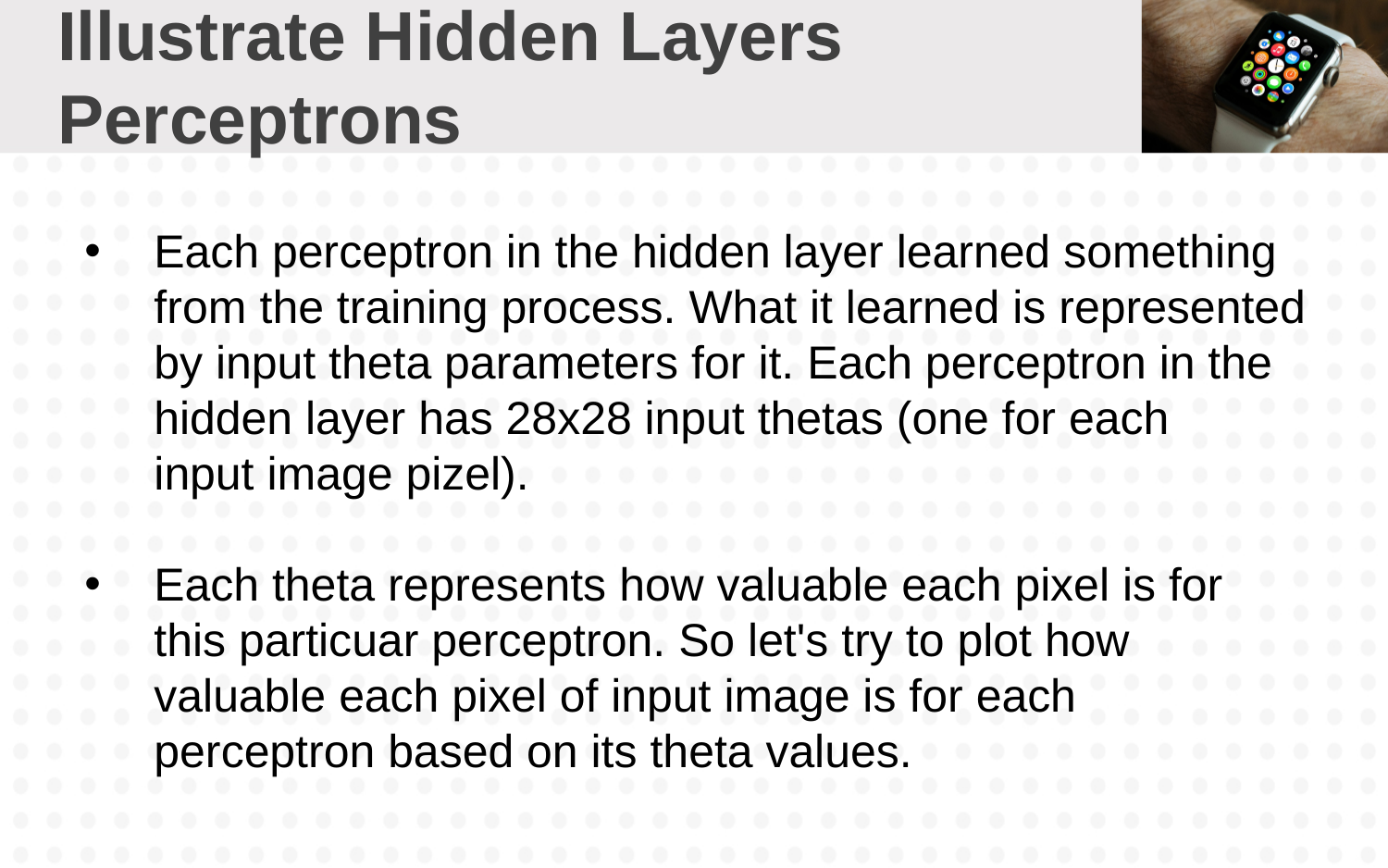

# Illustrate Hidden Layers Perceptrons
Each perceptron in the hidden layer learned something from the training process. What it learned is represented by input theta parameters for it. Each perceptron in the hidden layer has 28x28 input thetas (one for each
	input image pizel).

Each theta represents how valuable each pixel is for
	this particuar perceptron. So let's try to plot how
	valuable each pixel of input image is for each
	perceptron based on its theta values.